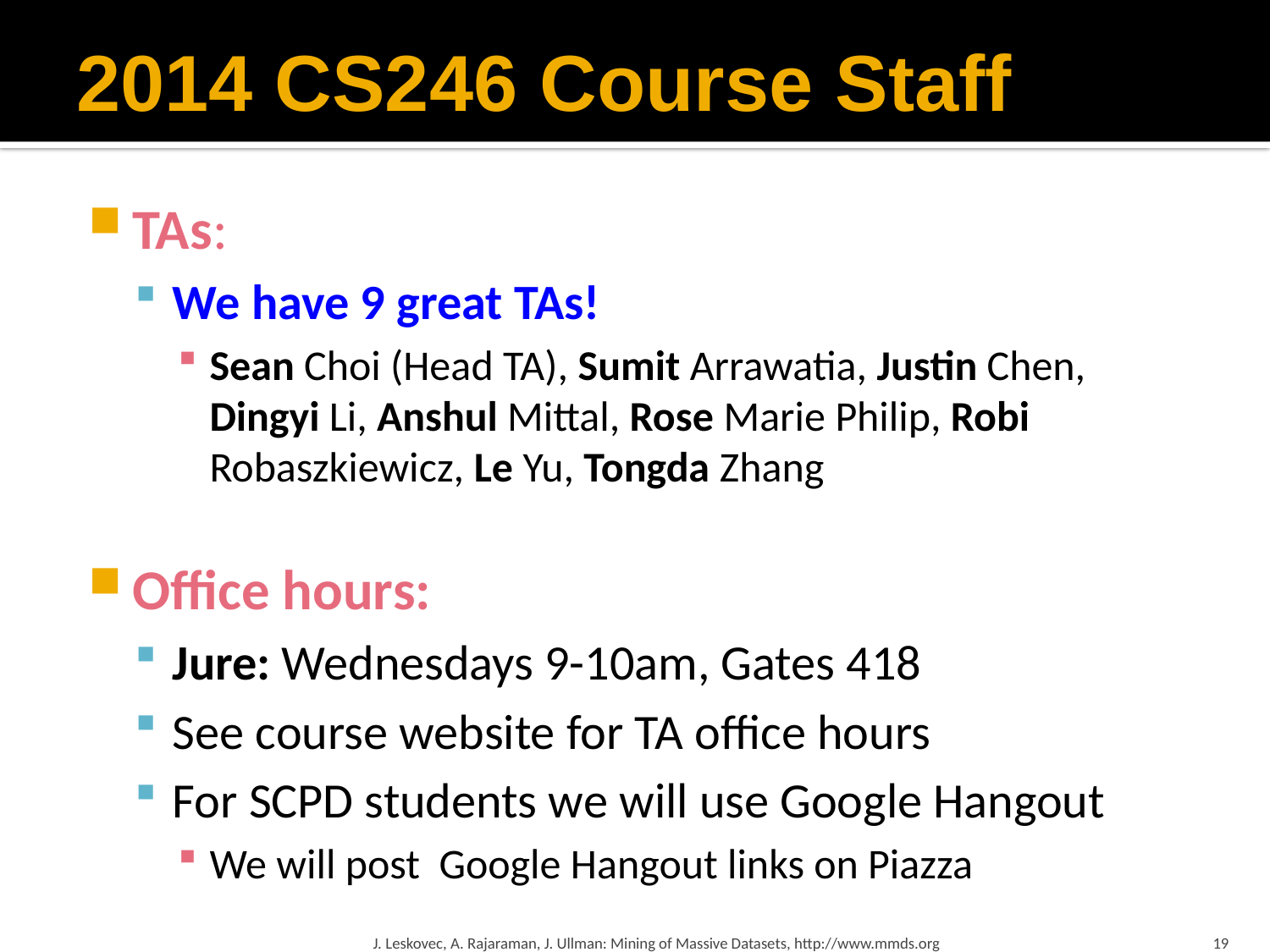

# 2014 CS246 Course Staff
TAs:
We have 9 great TAs!
Sean Choi (Head TA), Sumit Arrawatia, Justin Chen,
Dingyi Li, Anshul Mittal, Rose Marie Philip, Robi Robaszkiewicz, Le Yu, Tongda Zhang

Office hours:
Jure: Wednesdays 9-10am, Gates 418
See course website for TA office hours
For SCPD students we will use Google Hangout
We will post  Google Hangout links on Piazza
J. Leskovec, A. Rajaraman, J. Ullman: Mining of Massive Datasets, http://www.mmds.org
19